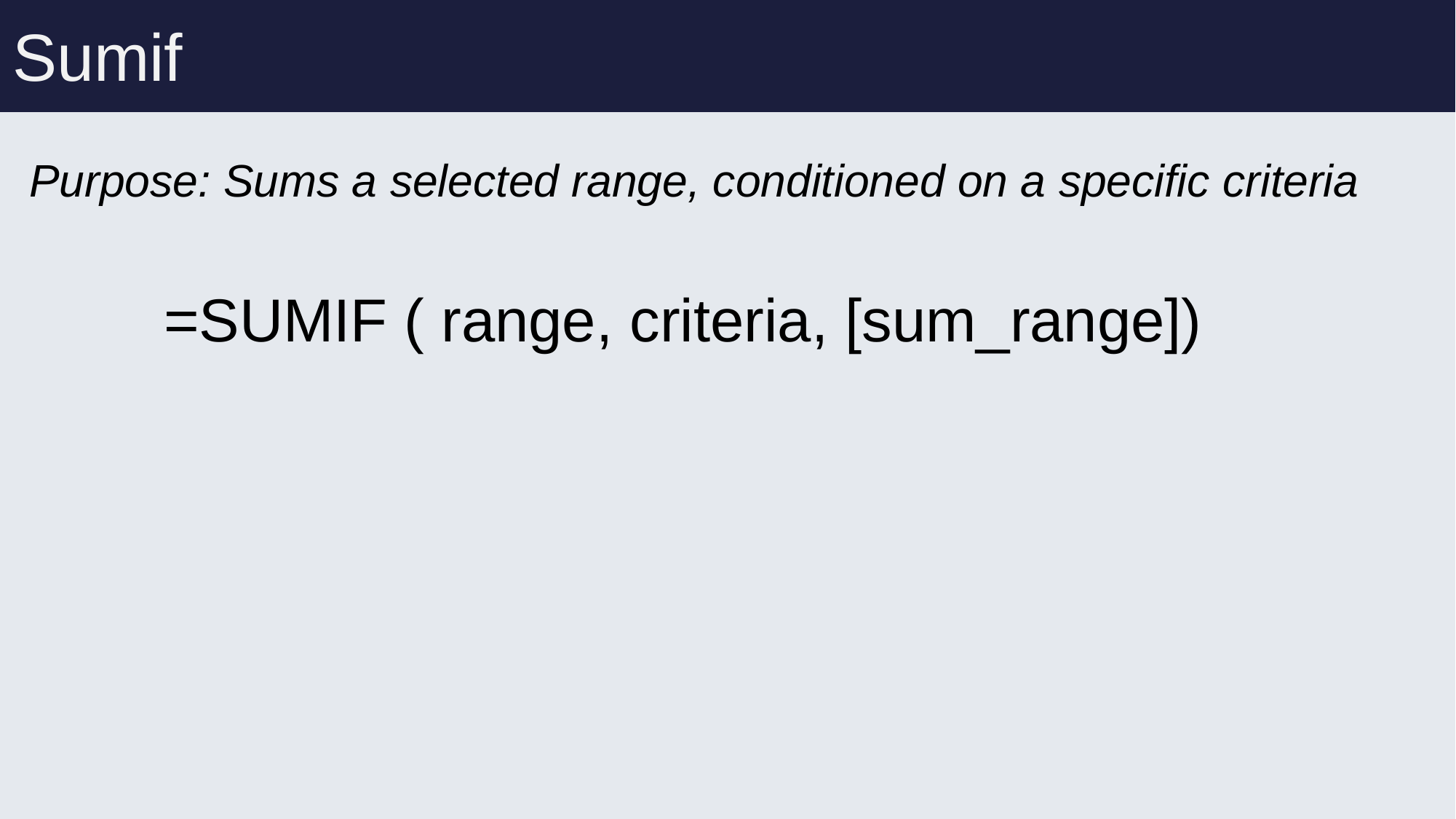

# Sumif

Purpose: Sums a selected range, conditioned on a specific criteria
=SUMIF ( range, criteria, [sum_range])
45